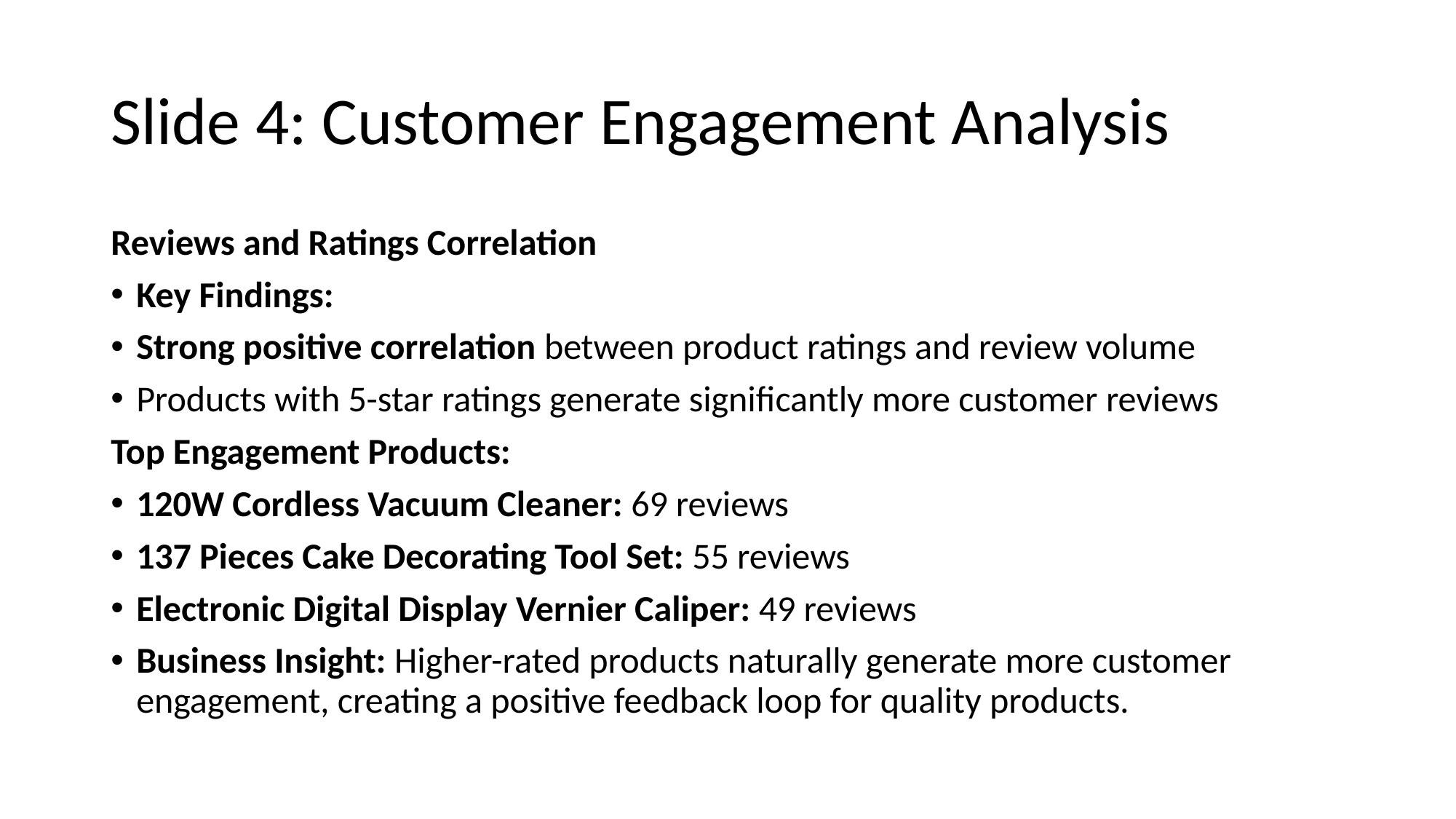

# Slide 4: Customer Engagement Analysis
Reviews and Ratings Correlation
Key Findings:
Strong positive correlation between product ratings and review volume
Products with 5-star ratings generate significantly more customer reviews
Top Engagement Products:
120W Cordless Vacuum Cleaner: 69 reviews
137 Pieces Cake Decorating Tool Set: 55 reviews
Electronic Digital Display Vernier Caliper: 49 reviews
Business Insight: Higher-rated products naturally generate more customer engagement, creating a positive feedback loop for quality products.